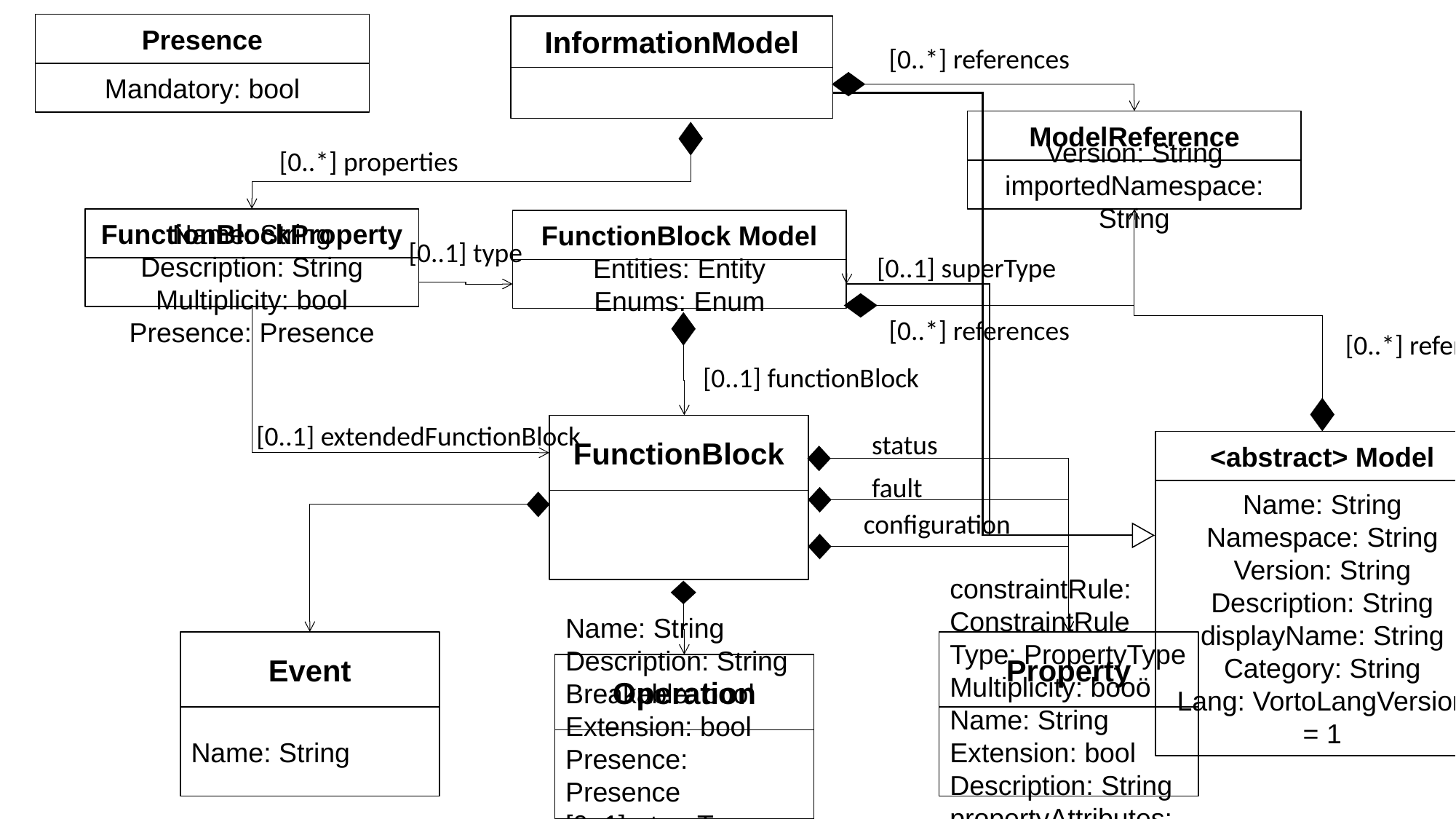

Presence
Mandatory: bool
InformationModel

[0..*] references

ModelReference
Version: String
importedNamespace: String

[0..*] properties
FunctionBlockProperty
Name: String
Description: String
Multiplicity: bool
Presence: Presence

FunctionBlock Model
Entities: Entity
Enums: Enum
[0..1] type
[0..1] superType
[0..*] references

[0..*] references
[0..1] functionBlock

[0..1] extendedFunctionBlock
FunctionBlock

status

<abstract> Model
Name: String
Namespace: String
Version: String
Description: String
displayName: String
Category: String
Lang: VortoLangVersion = 1

fault
configuration

Event
Name: String
Property
constraintRule: ConstraintRule
Type: PropertyType
Multiplicity: booö
Name: String
Extension: bool
Description: String
propertyAttributes: PropertyAttribute
Presence: Presence
Operation
Name: String
Description: String
Breakable: bool
Extension: bool
Presence: Presence
[0..1]returnType: ReturnType
[0..*]Params: Param